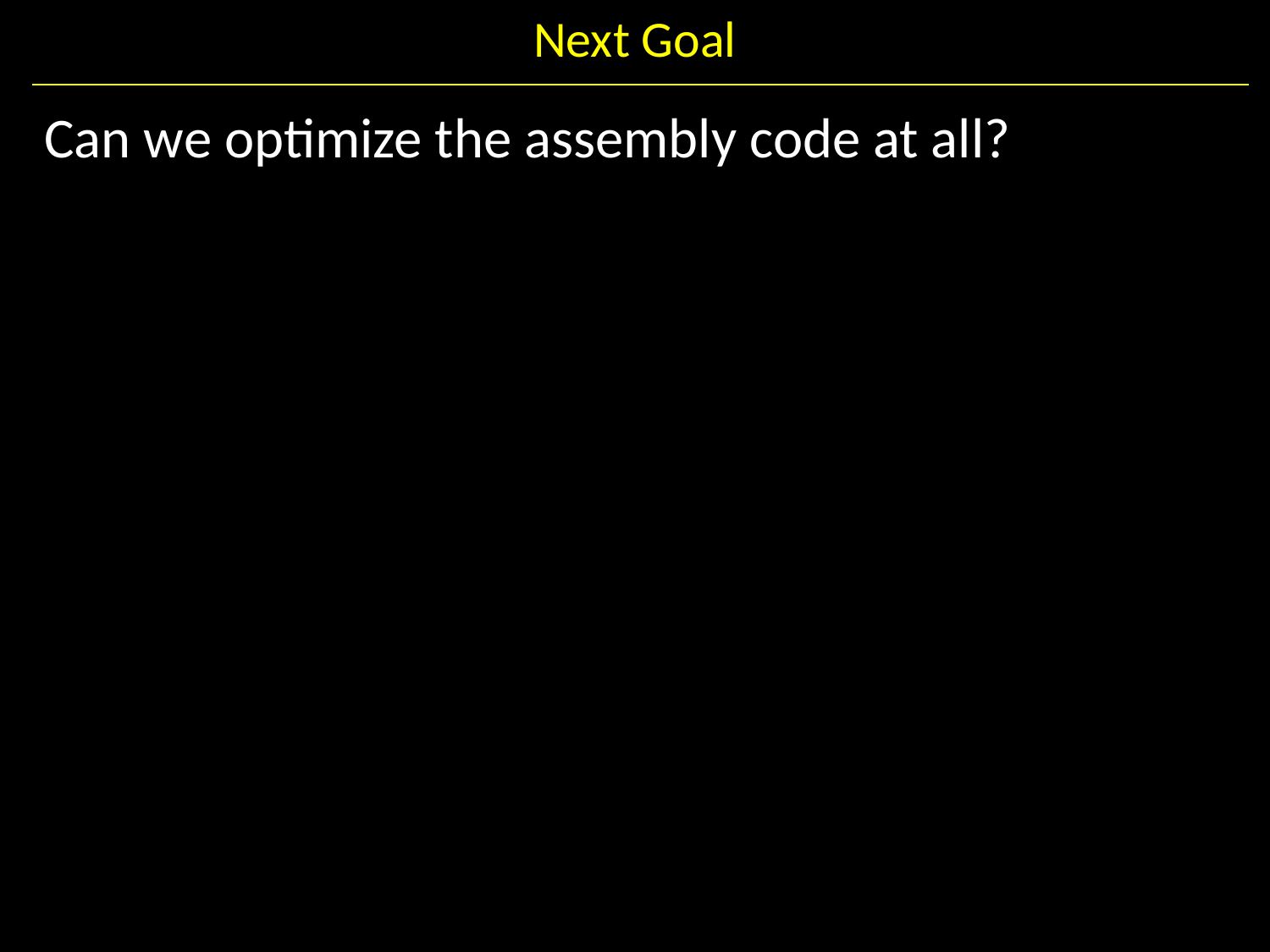

# Next Goal
Can we optimize the assembly code at all?